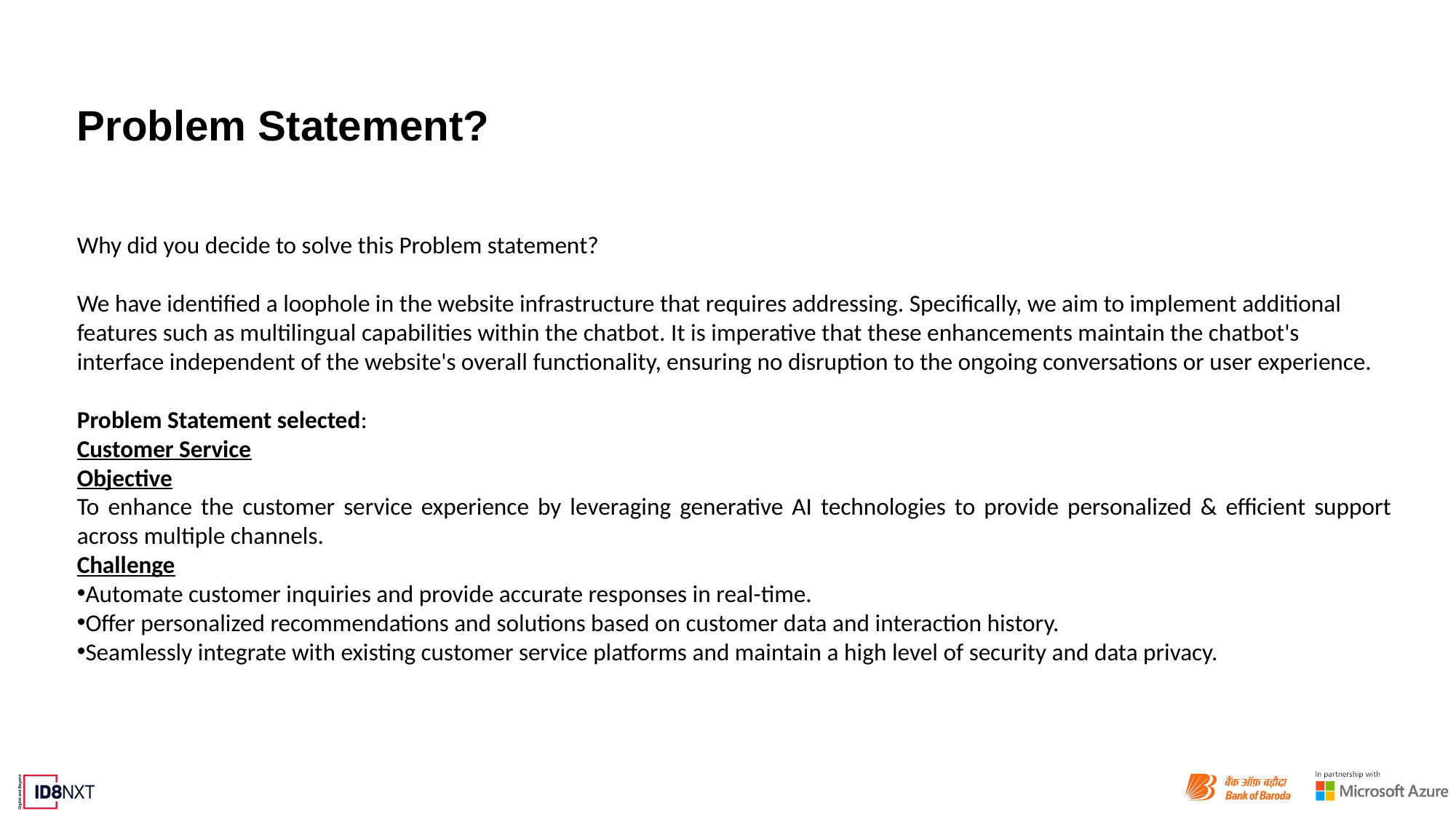

# Problem Statement?
Why did you decide to solve this Problem statement?

We have identified a loophole in the website infrastructure that requires addressing. Specifically, we aim to implement additional features such as multilingual capabilities within the chatbot. It is imperative that these enhancements maintain the chatbot's interface independent of the website's overall functionality, ensuring no disruption to the ongoing conversations or user experience.

Problem Statement selected:
Customer Service
Objective
To enhance the customer service experience by leveraging generative AI technologies to provide personalized & efficient support across multiple channels.
Challenge
Automate customer inquiries and provide accurate responses in real-time.
Offer personalized recommendations and solutions based on customer data and interaction history.
Seamlessly integrate with existing customer service platforms and maintain a high level of security and data privacy.